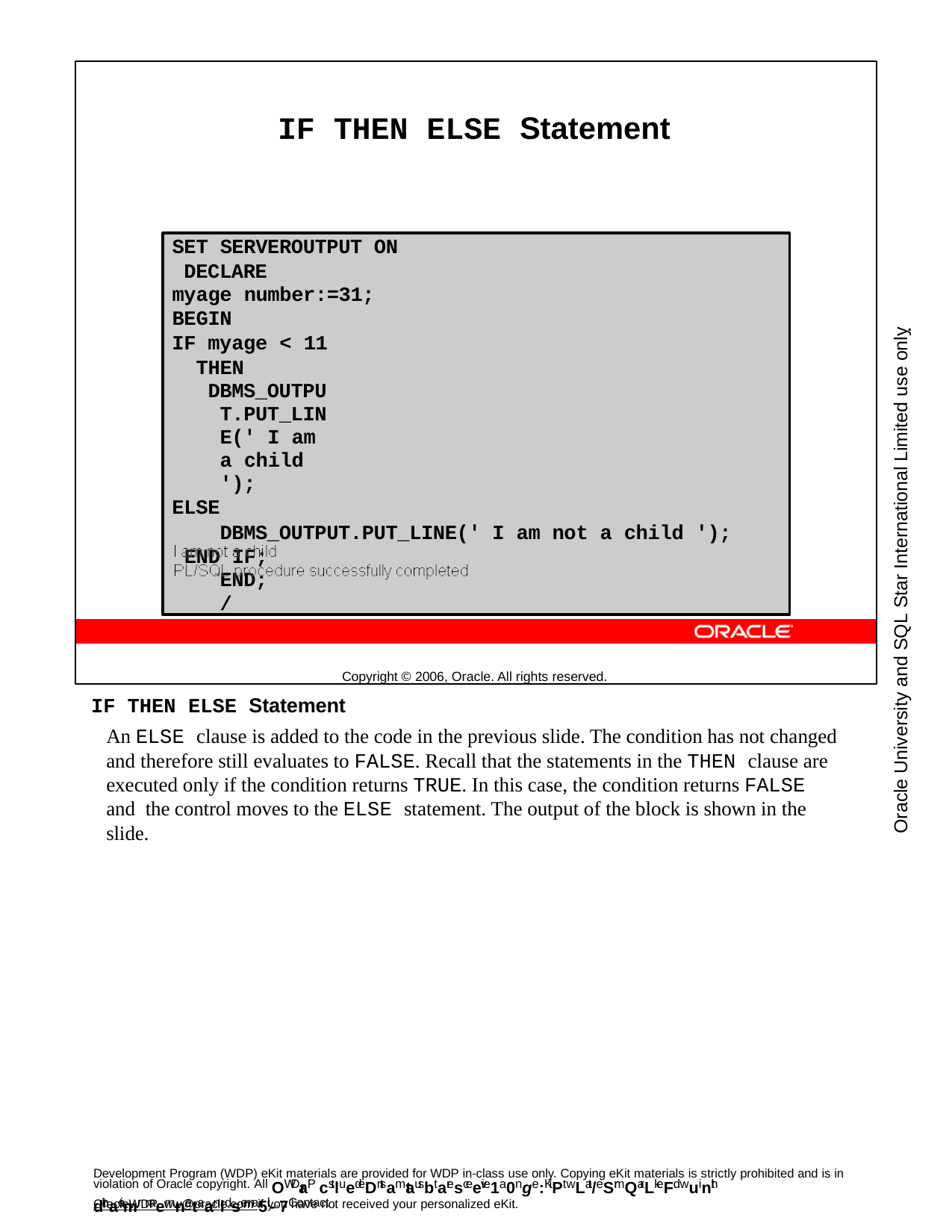

IF THEN ELSE Statement

Copyright © 2006, Oracle. All rights reserved.
SET SERVEROUTPUT ON  DECLARE
myage number:=31;
BEGIN
IF myage < 11  THEN
DBMS_OUTPUT.PUT_LINE(' I am a child ');
ELSE
DBMS_OUTPUT.PUT_LINE(' I am not a child ');  END IF;
END;
/
Oracle University and SQL Star International Limited use onlyฺ

IF THEN ELSE Statement
An ELSE clause is added to the code in the previous slide. The condition has not changed  and therefore still evaluates to FALSE. Recall that the statements in the THEN clause are  executed only if the condition returns TRUE. In this case, the condition returns FALSE and  the control moves to the ELSE statement. The output of the block is shown in the slide.
Development Program (WDP) eKit materials are provided for WDP in-class use only. Copying eKit materials is strictly prohibited and is in
violation of Oracle copyright. All OWDraP cstluedeDntsamtausbt aresceeive1a0nge:KiPt wLat/eSrmQarLkeFd wuinth dthaeimr naemnetaanldsema5il-. 7Contact
OracleWDP_ww@oracle.com if you have not received your personalized eKit.